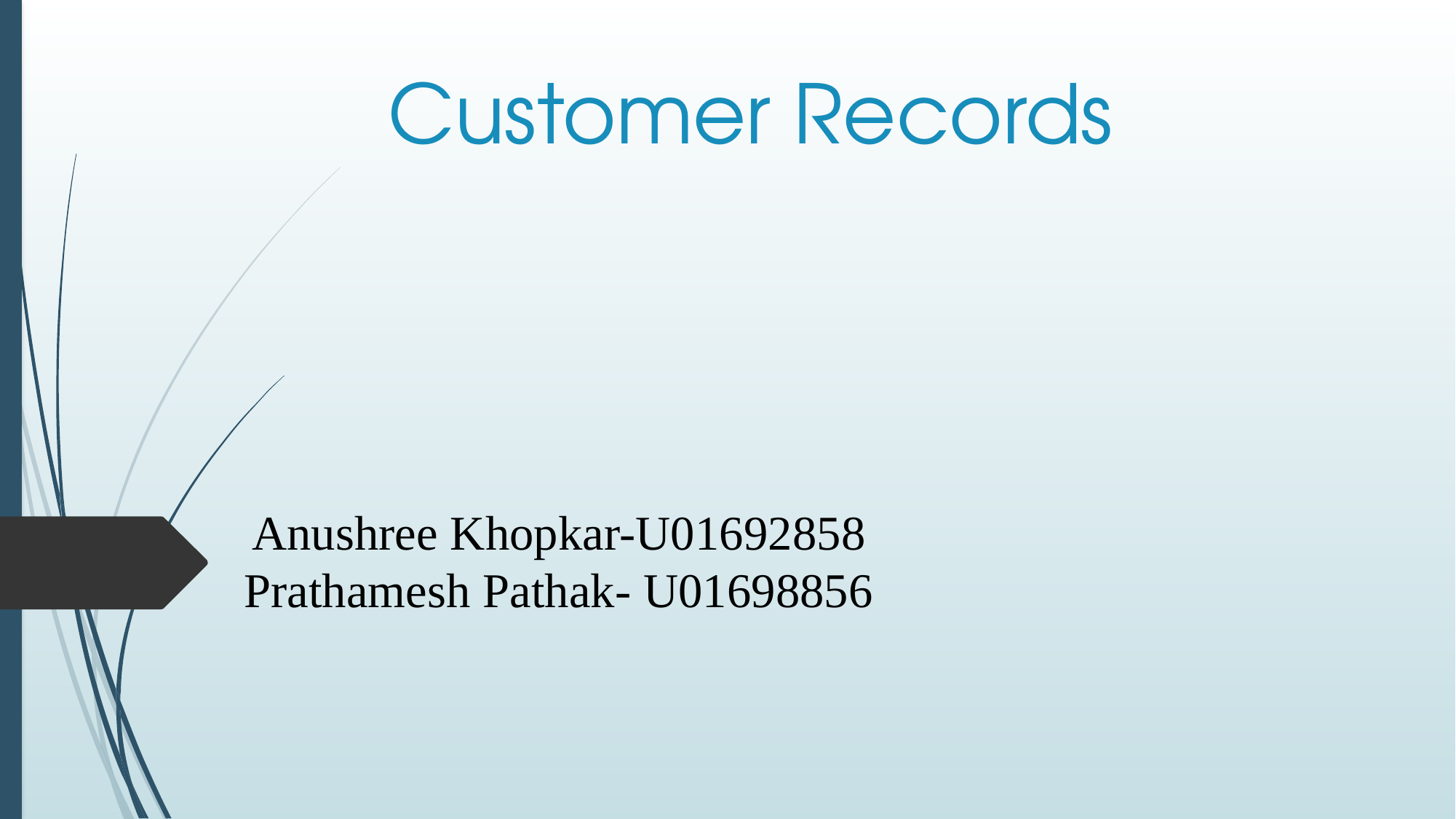

Customer Records
Anushree Khopkar-U01692858
Prathamesh Pathak- U01698856